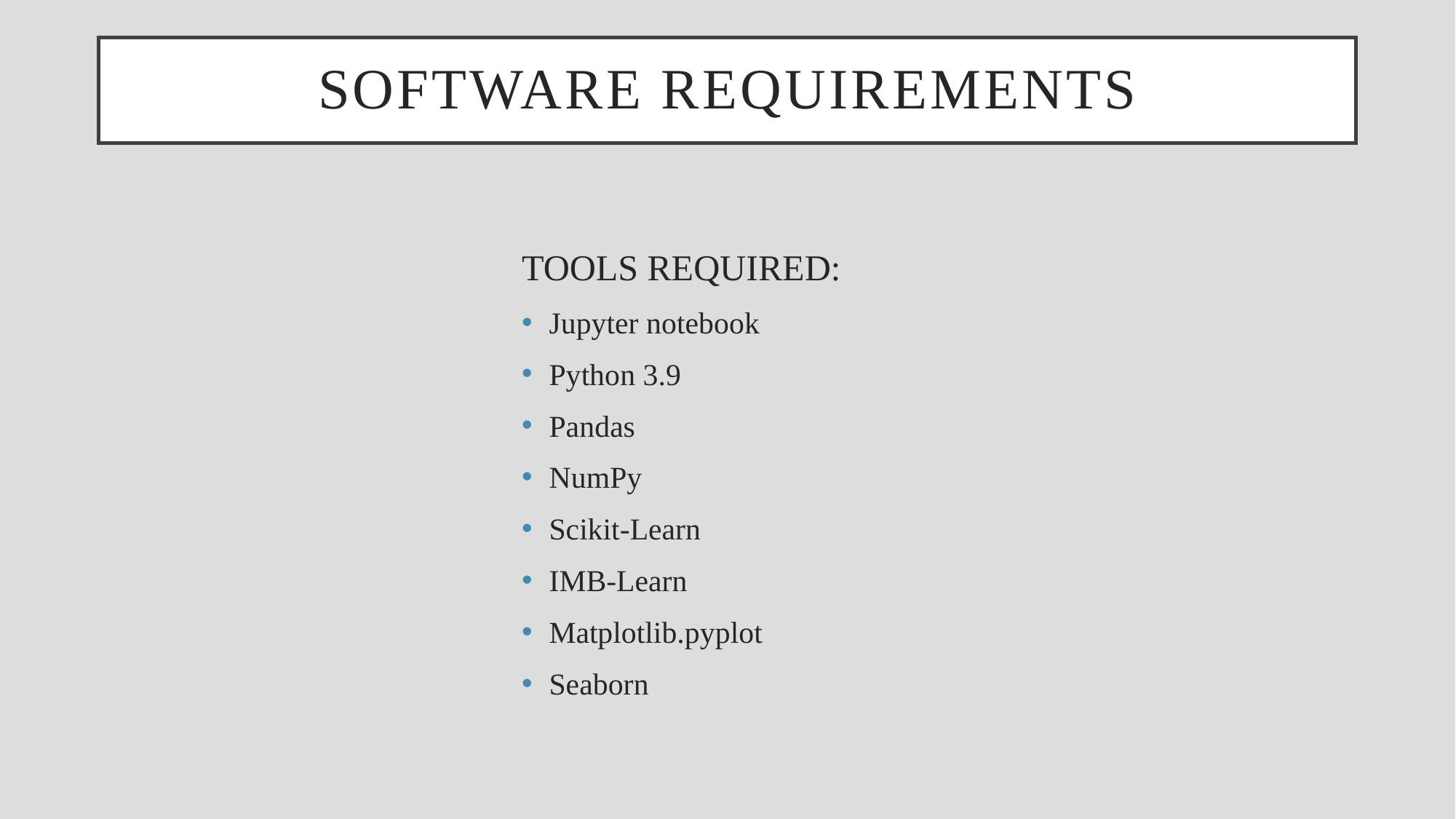

SOFTWARE REQUIREMENTS
TOOLS REQUIRED:
Jupyter notebook
Python 3.9
Pandas
NumPy
Scikit-Learn
IMB-Learn
Matplotlib.pyplot
Seaborn